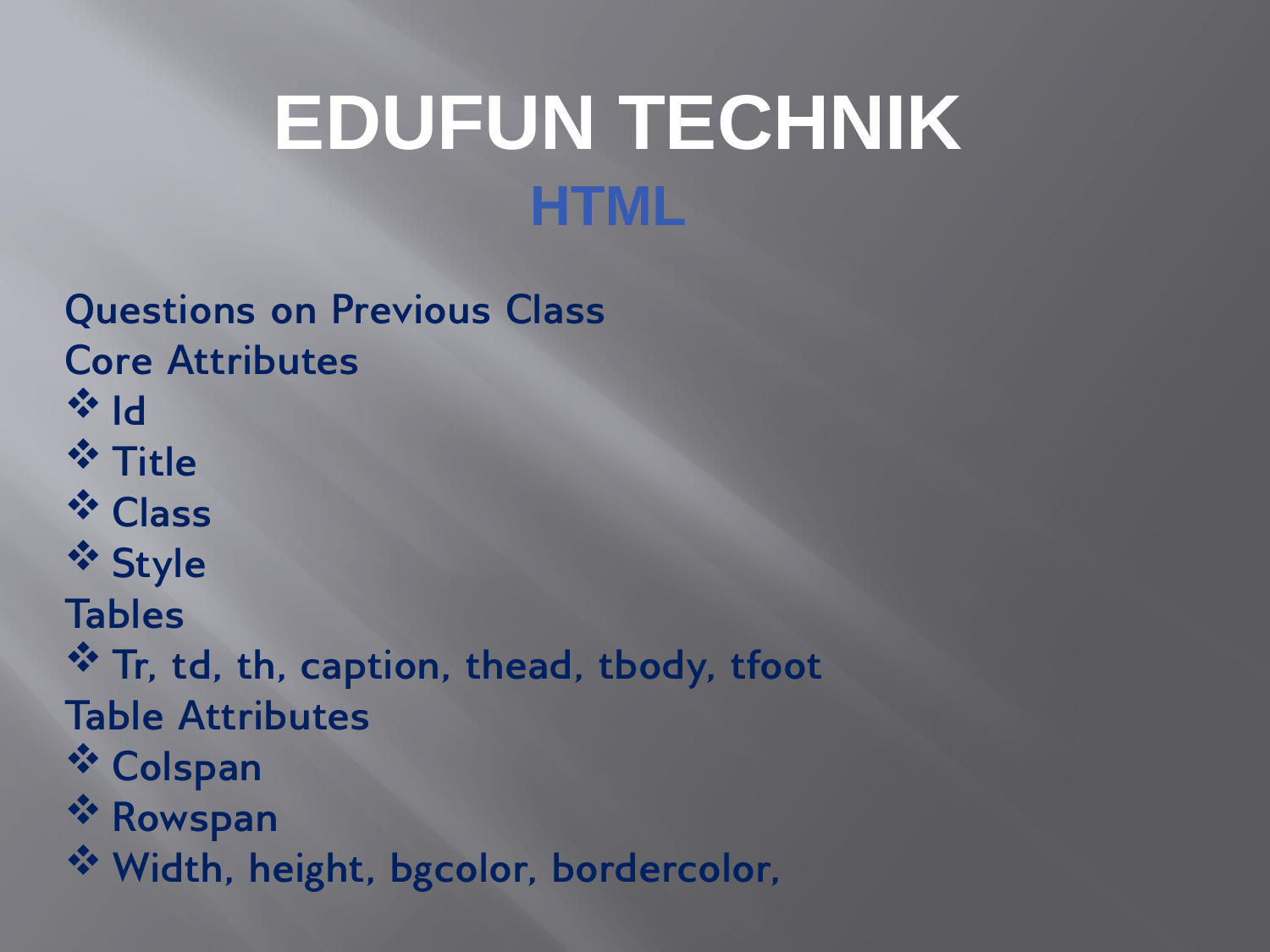

EDUFUN TECHNIK
HTML
Questions on Previous Class
Core Attributes
Id
Title
Class
Style
Tables
Tr, td, th, caption, thead, tbody, tfoot
Table Attributes
Colspan
Rowspan
Width, height, bgcolor, bordercolor,